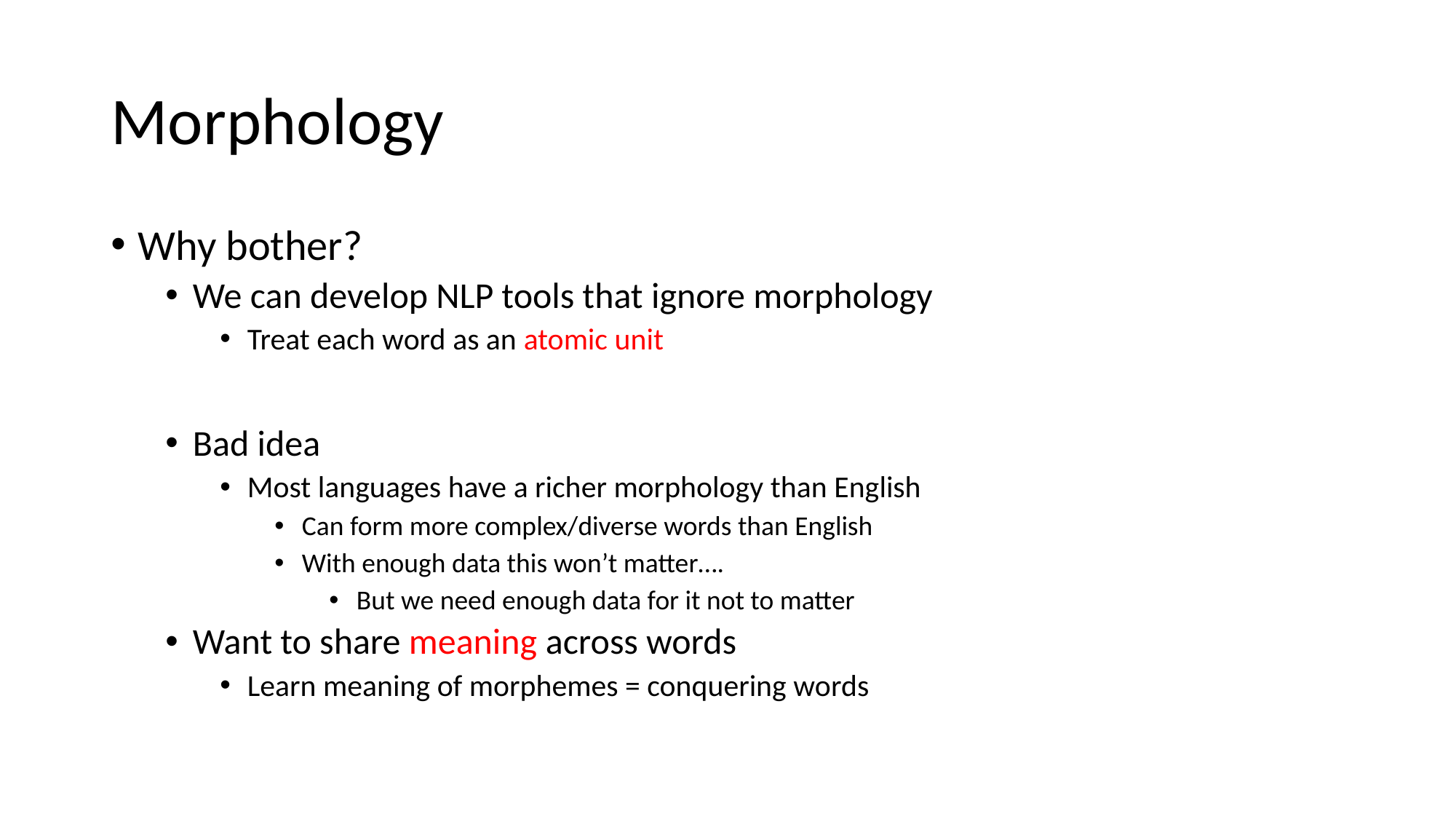

# Morphology
Why bother?
We can develop NLP tools that ignore morphology
Treat each word as an atomic unit

Bad idea
Most languages have a richer morphology than English
Can form more complex/diverse words than English
With enough data this won’t matter….
But we need enough data for it not to matter
Want to share meaning across words
Learn meaning of morphemes = conquering words